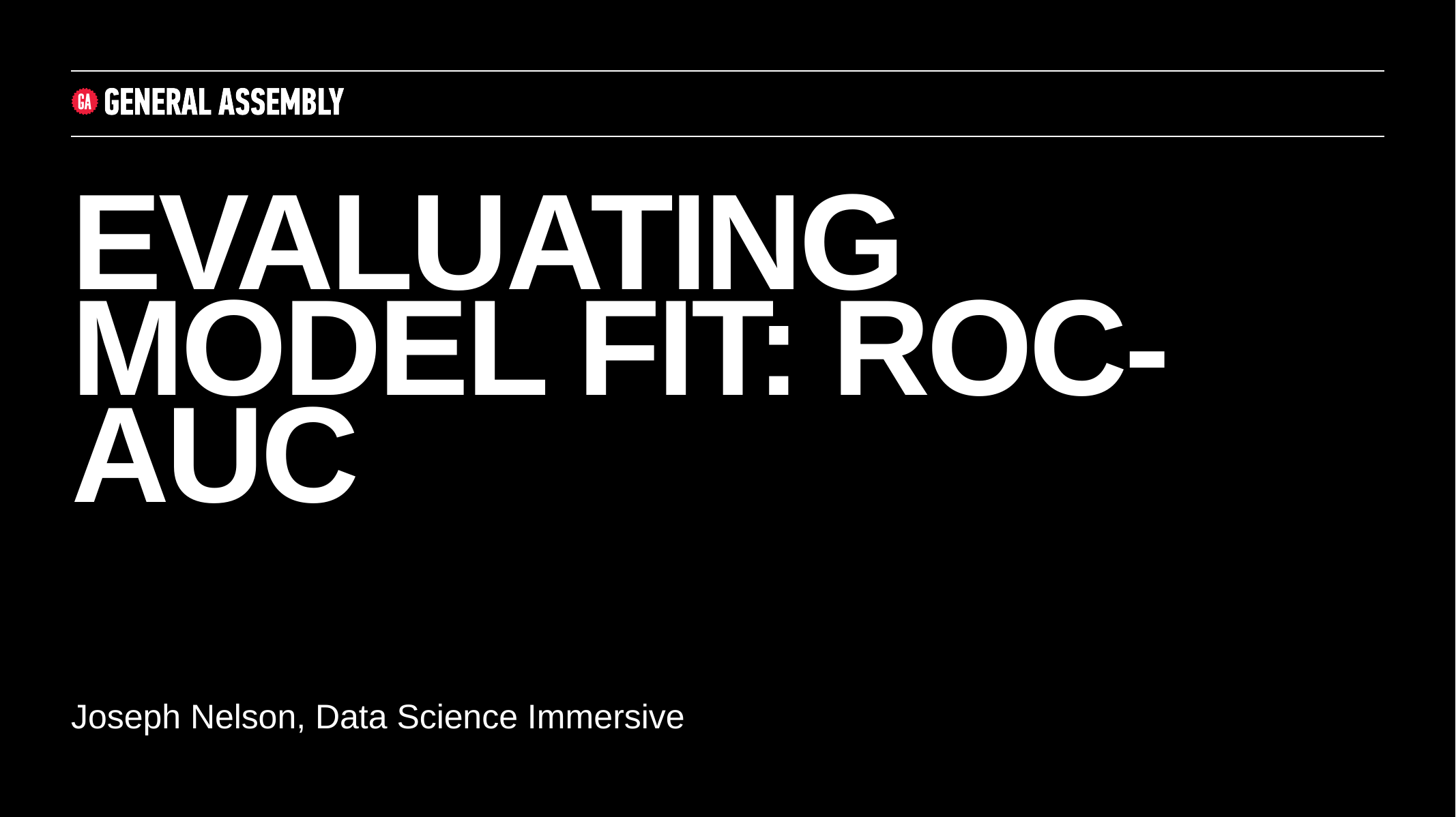

Evaluating model fit: ROC-AUC
Joseph Nelson, Data Science Immersive